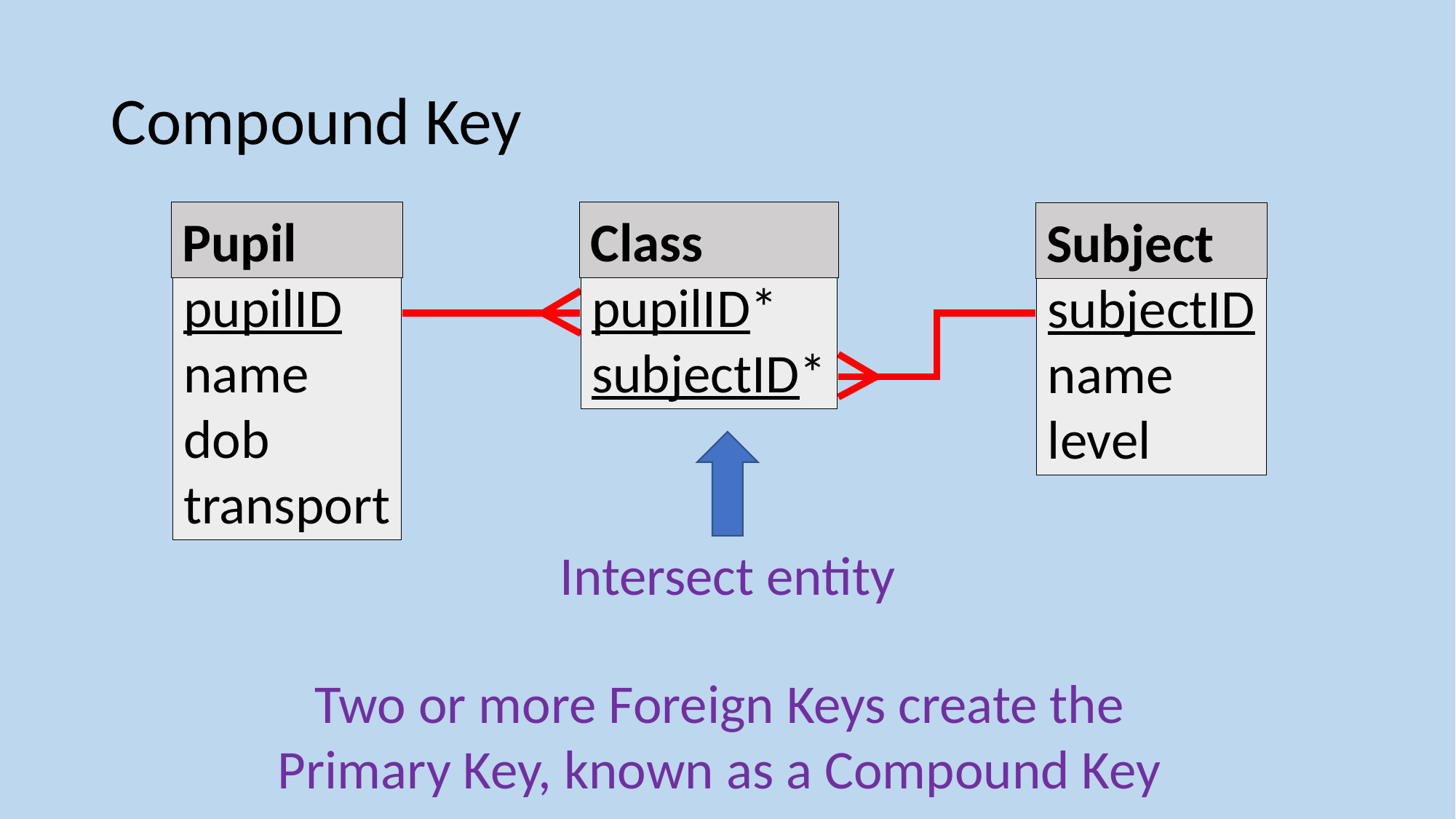

# Compound Key
Pupil

pupilID
name
dob
transport
Class

pupilID*
subjectID*
Subject

subjectID
name
level

Intersect entity
Two or more Foreign Keys create the Primary Key, known as a Compound Key